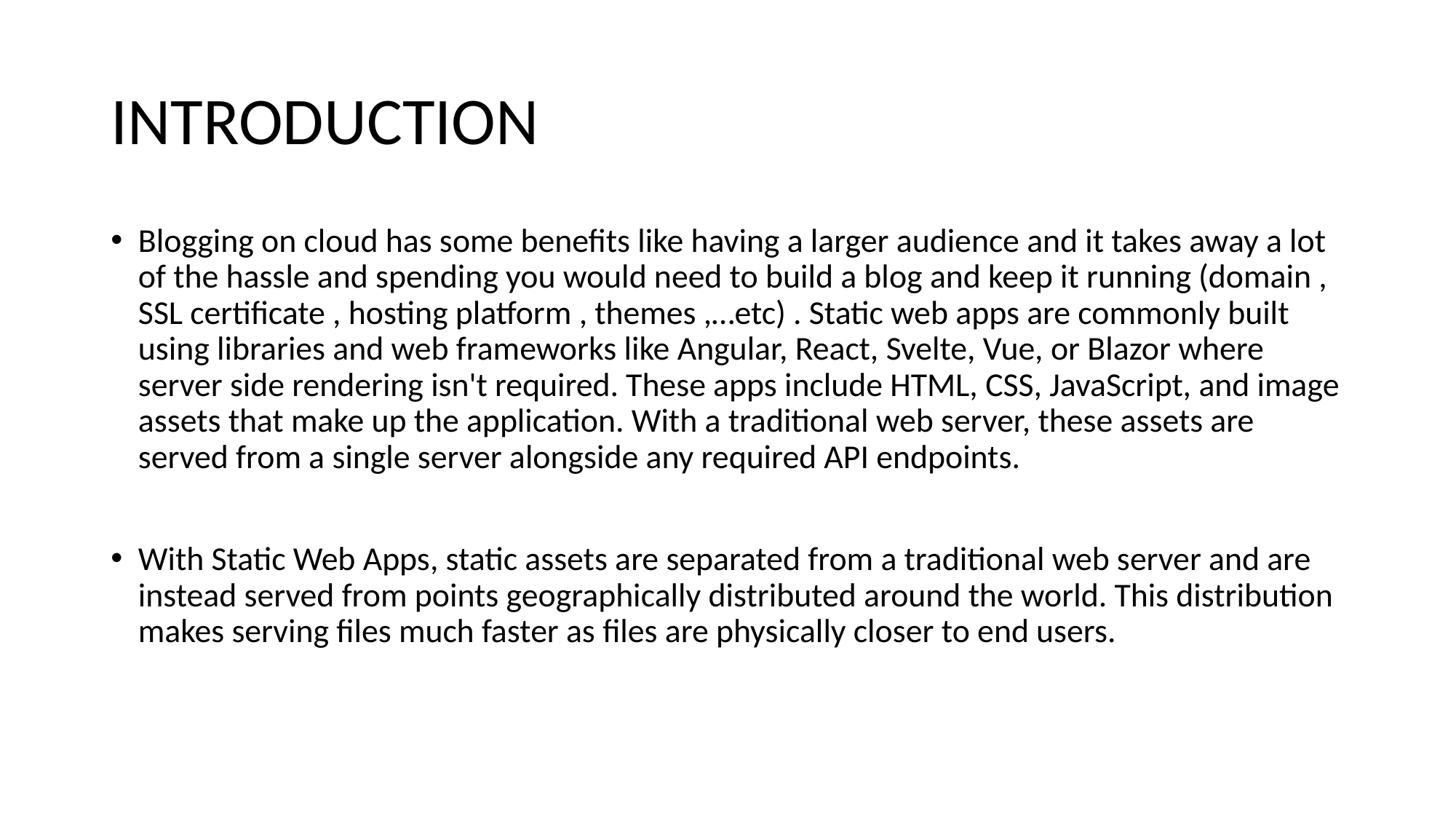

# INTRODUCTION
Blogging on cloud has some benefits like having a larger audience and it takes away a lot of the hassle and spending you would need to build a blog and keep it running (domain , SSL certificate , hosting platform , themes ,…etc) . Static web apps are commonly built using libraries and web frameworks like Angular, React, Svelte, Vue, or Blazor where server side rendering isn't required. These apps include HTML, CSS, JavaScript, and image assets that make up the application. With a traditional web server, these assets are served from a single server alongside any required API endpoints.

With Static Web Apps, static assets are separated from a traditional web server and are instead served from points geographically distributed around the world. This distribution makes serving files much faster as files are physically closer to end users.